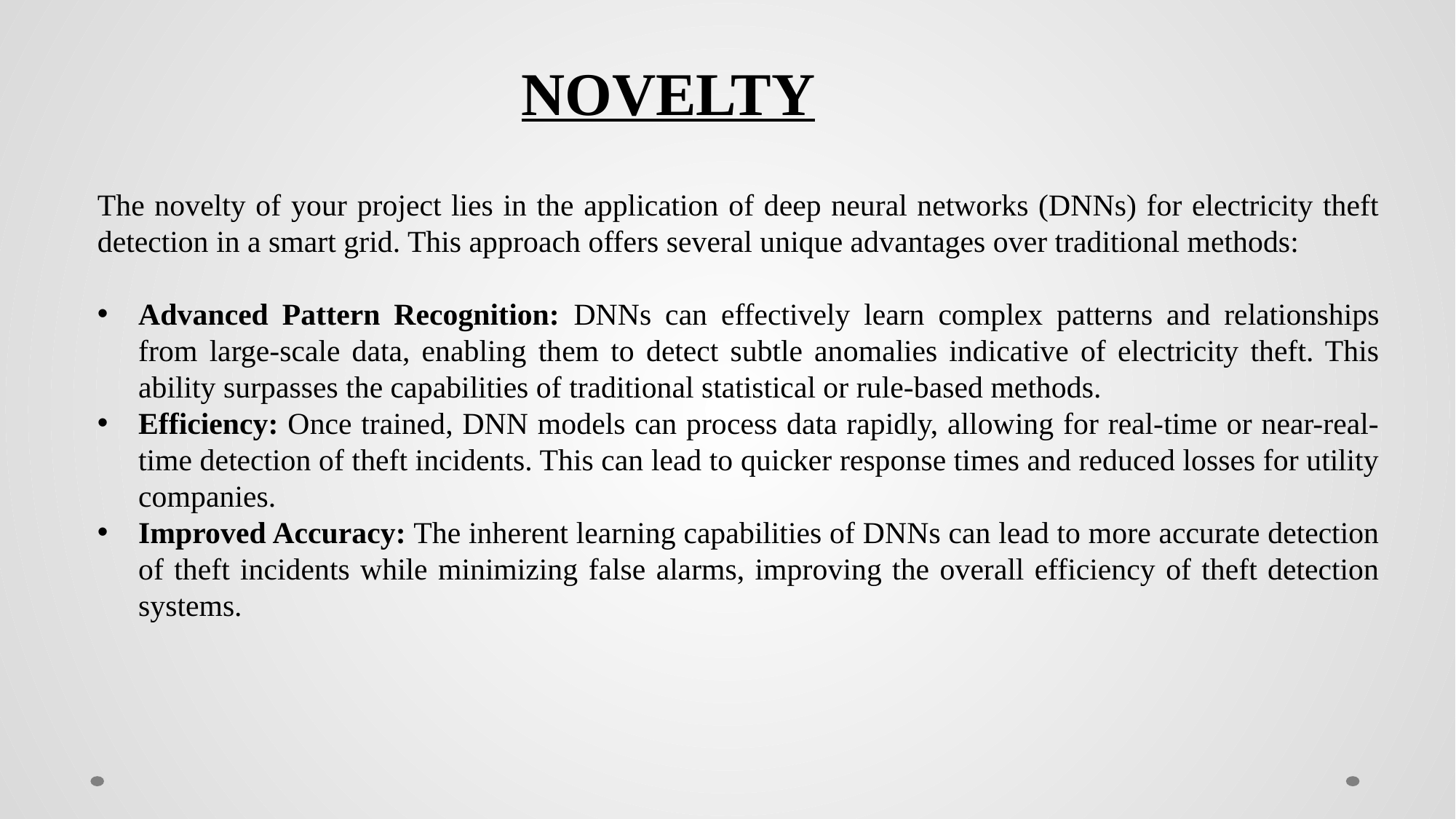

NOVELTY
The novelty of your project lies in the application of deep neural networks (DNNs) for electricity theft detection in a smart grid. This approach offers several unique advantages over traditional methods:

Advanced Pattern Recognition: DNNs can effectively learn complex patterns and relationships from large-scale data, enabling them to detect subtle anomalies indicative of electricity theft. This ability surpasses the capabilities of traditional statistical or rule-based methods.
Efficiency: Once trained, DNN models can process data rapidly, allowing for real-time or near-real-time detection of theft incidents. This can lead to quicker response times and reduced losses for utility companies.
Improved Accuracy: The inherent learning capabilities of DNNs can lead to more accurate detection of theft incidents while minimizing false alarms, improving the overall efficiency of theft detection systems.